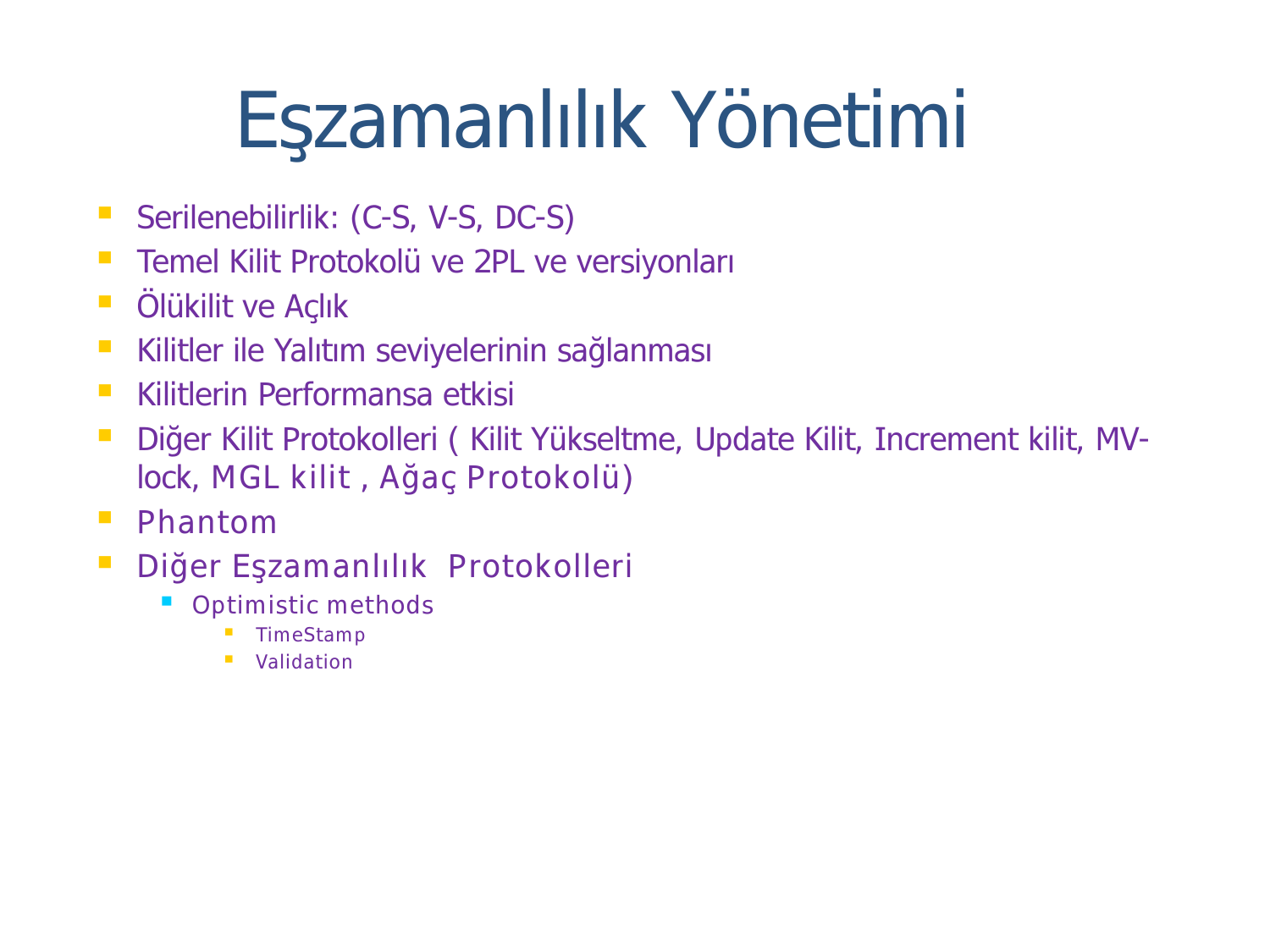

# Eşzamanlılık Yönetimi
Serilenebilirlik: (C-S, V-S, DC-S)
Temel Kilit Protokolü ve 2PL ve versiyonları
Ölükilit ve Açlık
Kilitler ile Yalıtım seviyelerinin sağlanması
Kilitlerin Performansa etkisi
Diğer Kilit Protokolleri ( Kilit Yükseltme, Update Kilit, Increment kilit, MV-lock, MGL kilit , Ağaç Protokolü)
Phantom
Diğer Eşzamanlılık  Protokolleri
Optimistic methods
TimeStamp
Validation